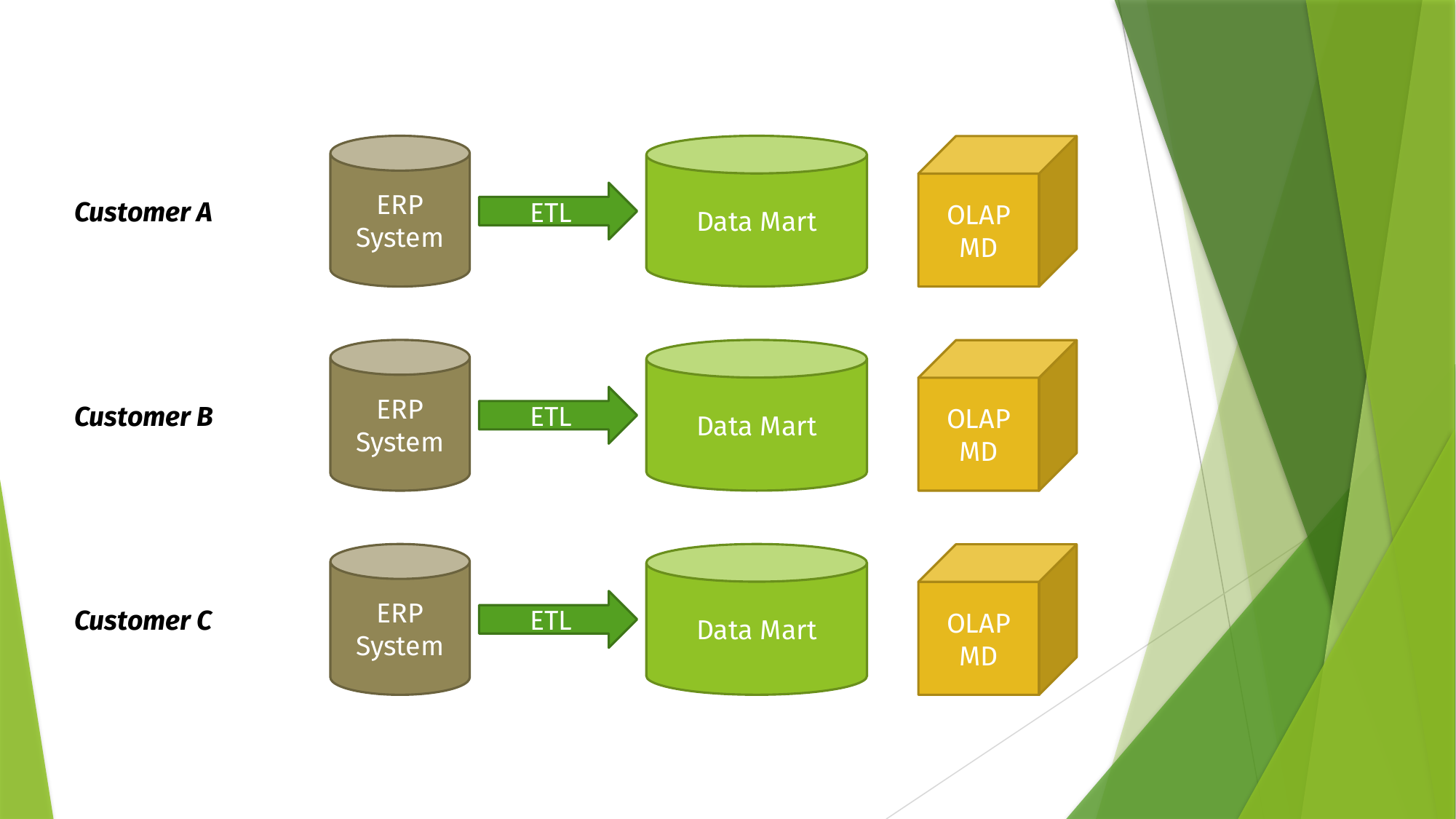

ERP System
Data Mart
OLAP MD
ETL
Customer A
ERP System
Data Mart
OLAP MD
ETL
Customer B
ERP System
Data Mart
OLAP MD
ETL
Customer C